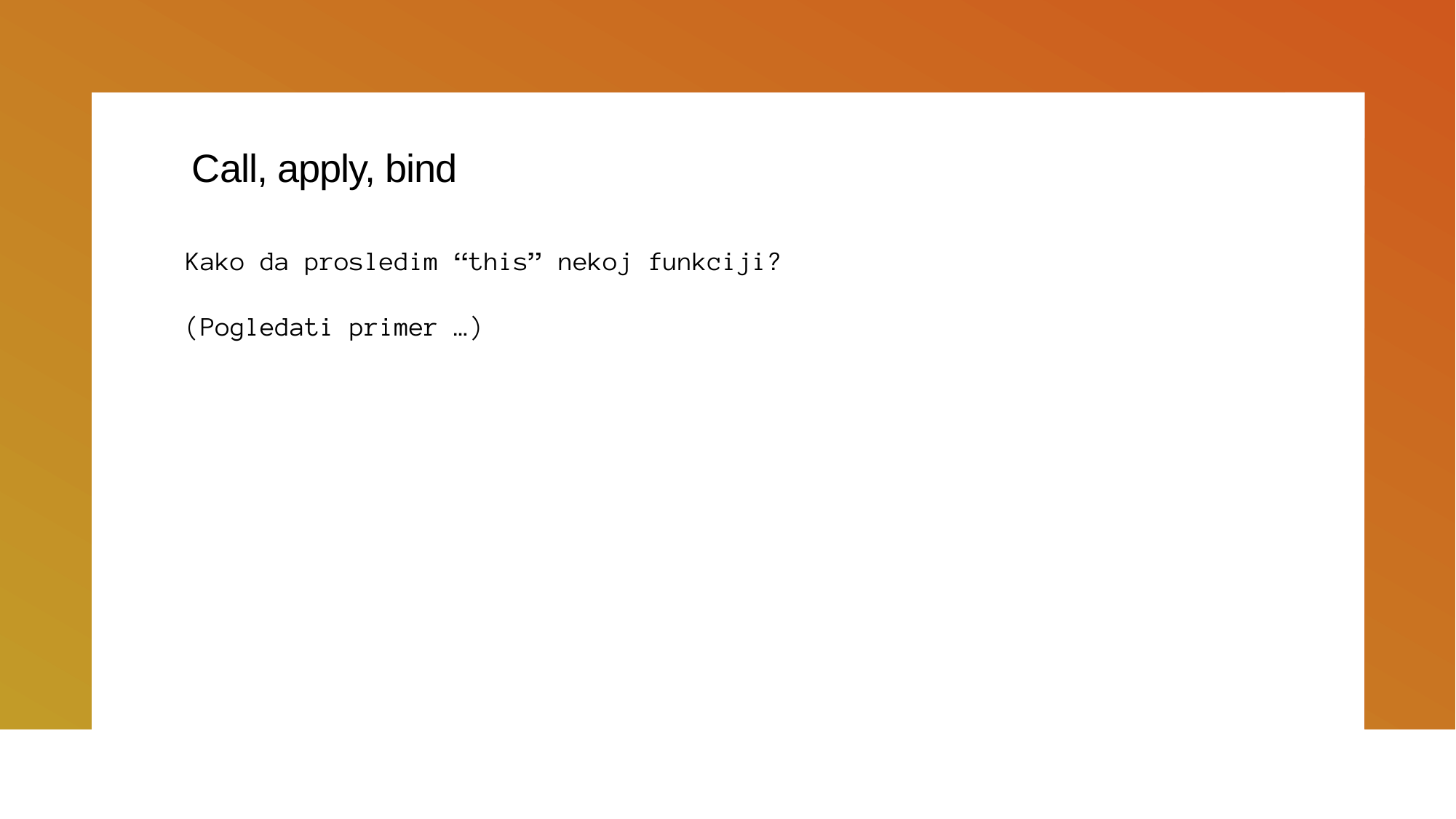

# Call, apply, bind
Kako da prosledim “this” nekoj funkciji?

(Pogledati primer …)